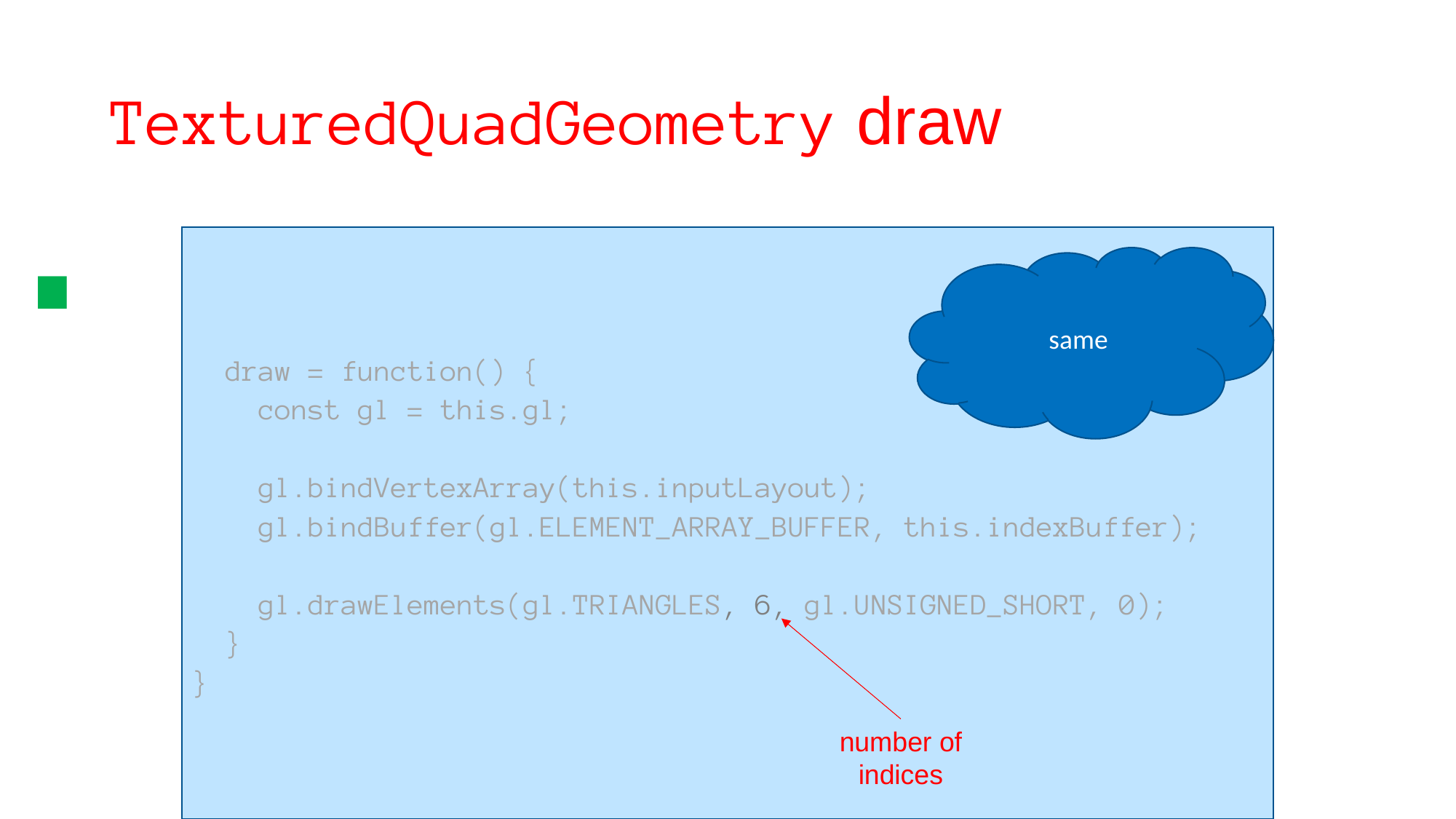

.
# TexturedQuadGeometry draw
  draw = function() {
    const gl = this.gl;

    gl.bindVertexArray(this.inputLayout);
    gl.bindBuffer(gl.ELEMENT_ARRAY_BUFFER, this.indexBuffer);

    gl.drawElements(gl.TRIANGLES, 6, gl.UNSIGNED_SHORT, 0);
  }
}
same
number of indices